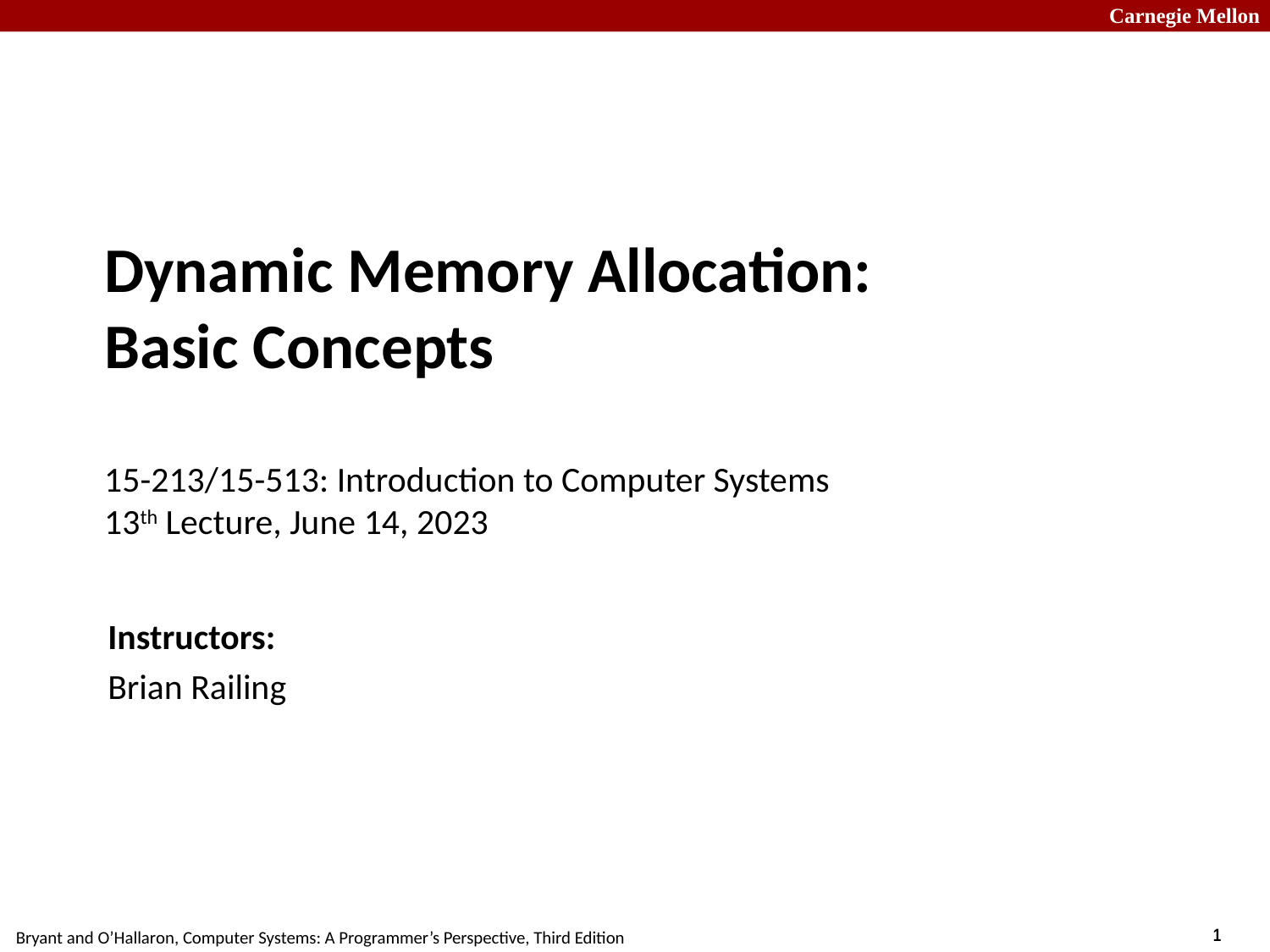

# Dynamic Memory Allocation: Basic Concepts 15-213/15-513: Introduction to Computer Systems 13th Lecture, June 14, 2023
Instructors:
Brian Railing